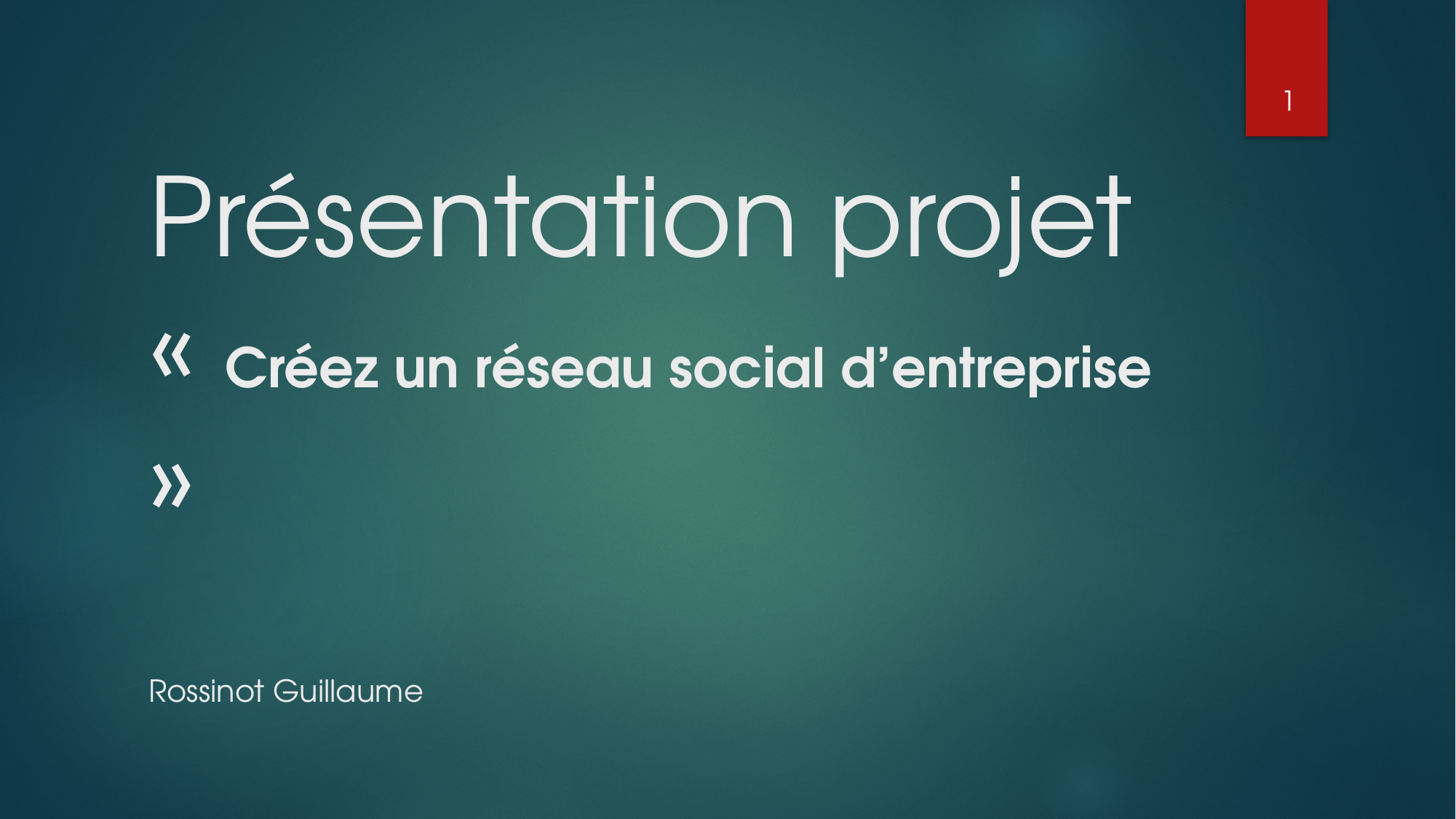

1
# Présentation projet « Créez un réseau social d’entreprise » Rossinot Guillaume